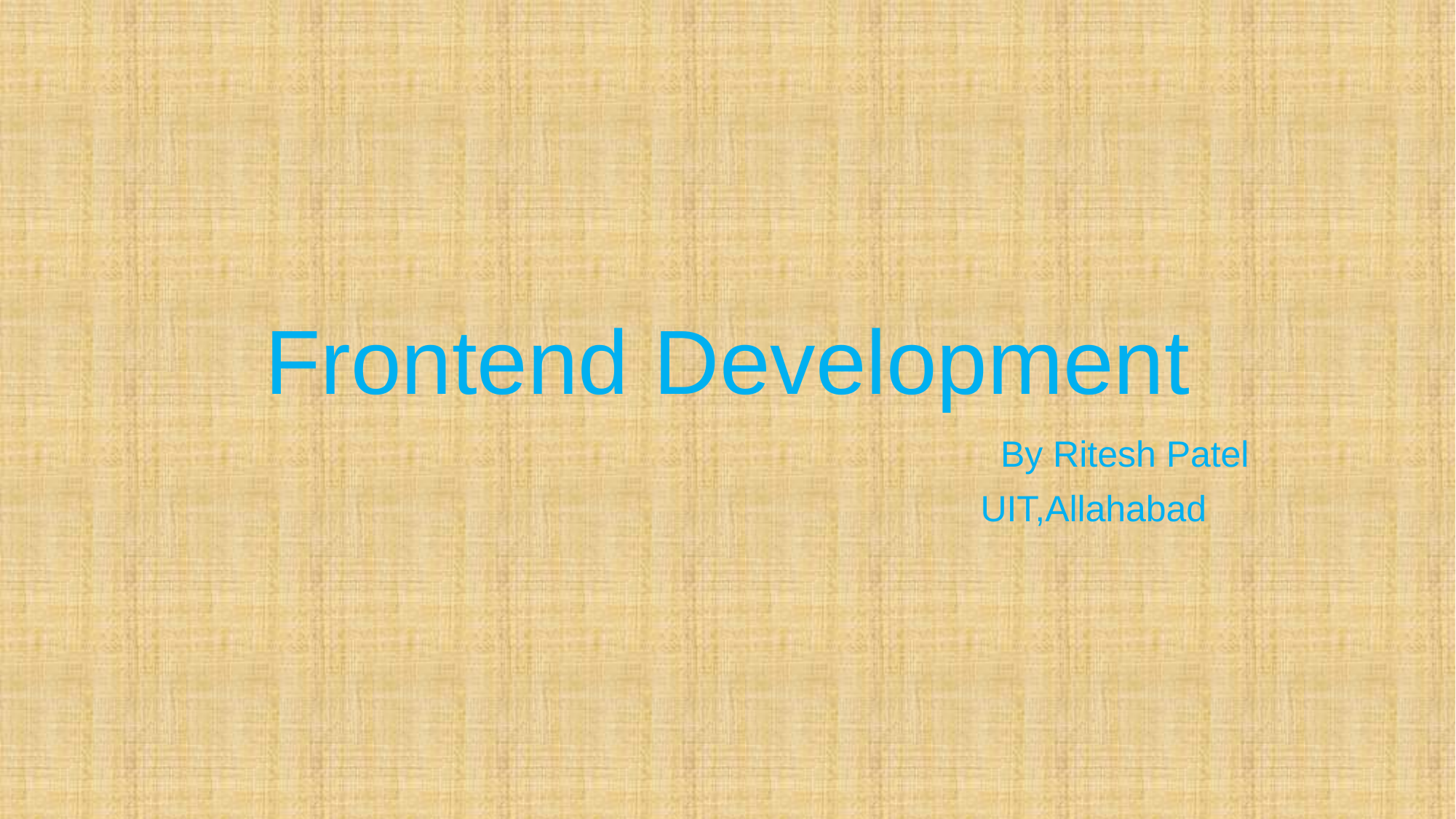

# Frontend Development
                                                                              By Ritesh Patel
				                             UIT,Allahabad